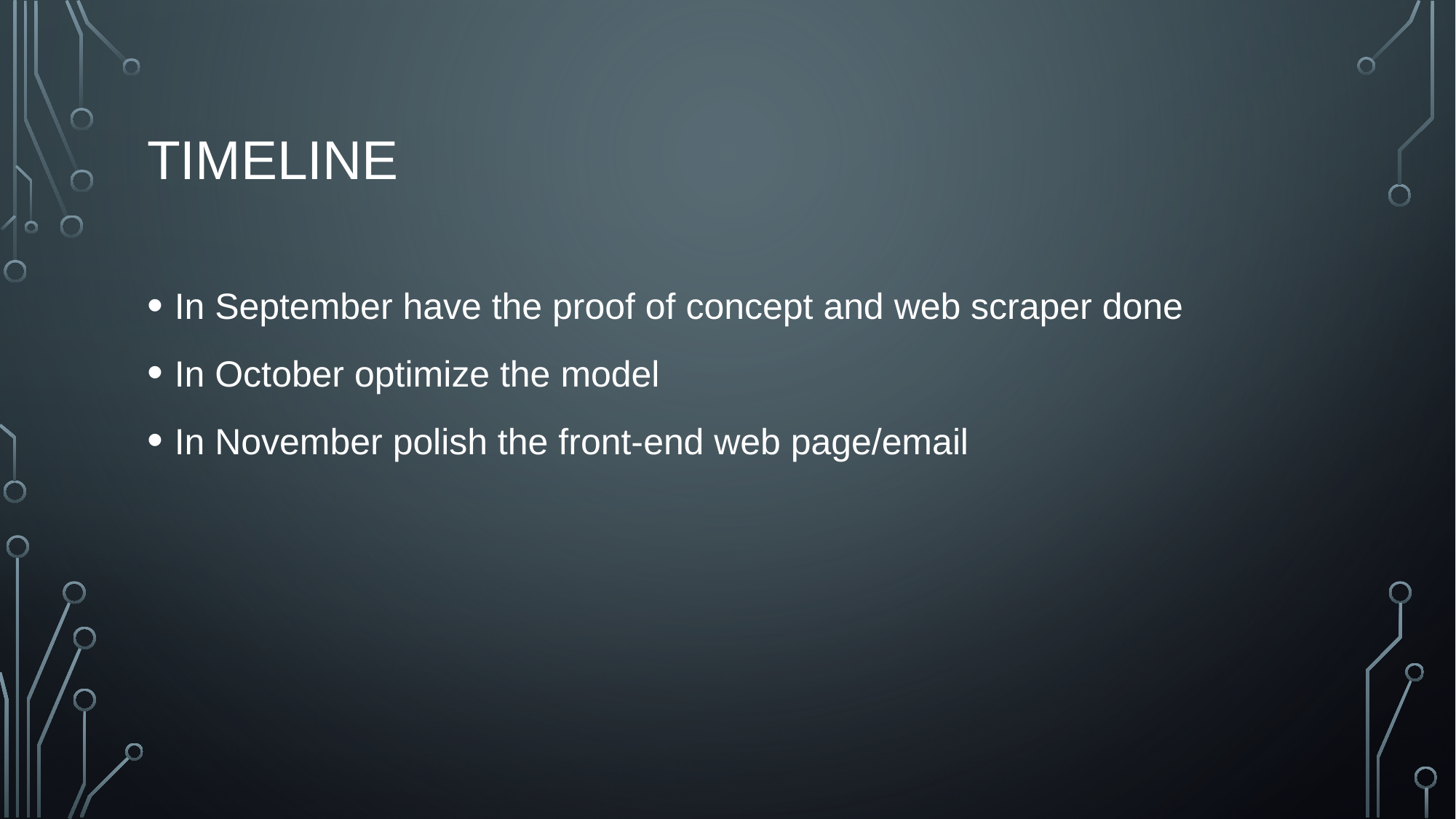

# Timeline
In September have the proof of concept and web scraper done
In October optimize the model
In November polish the front-end web page/email